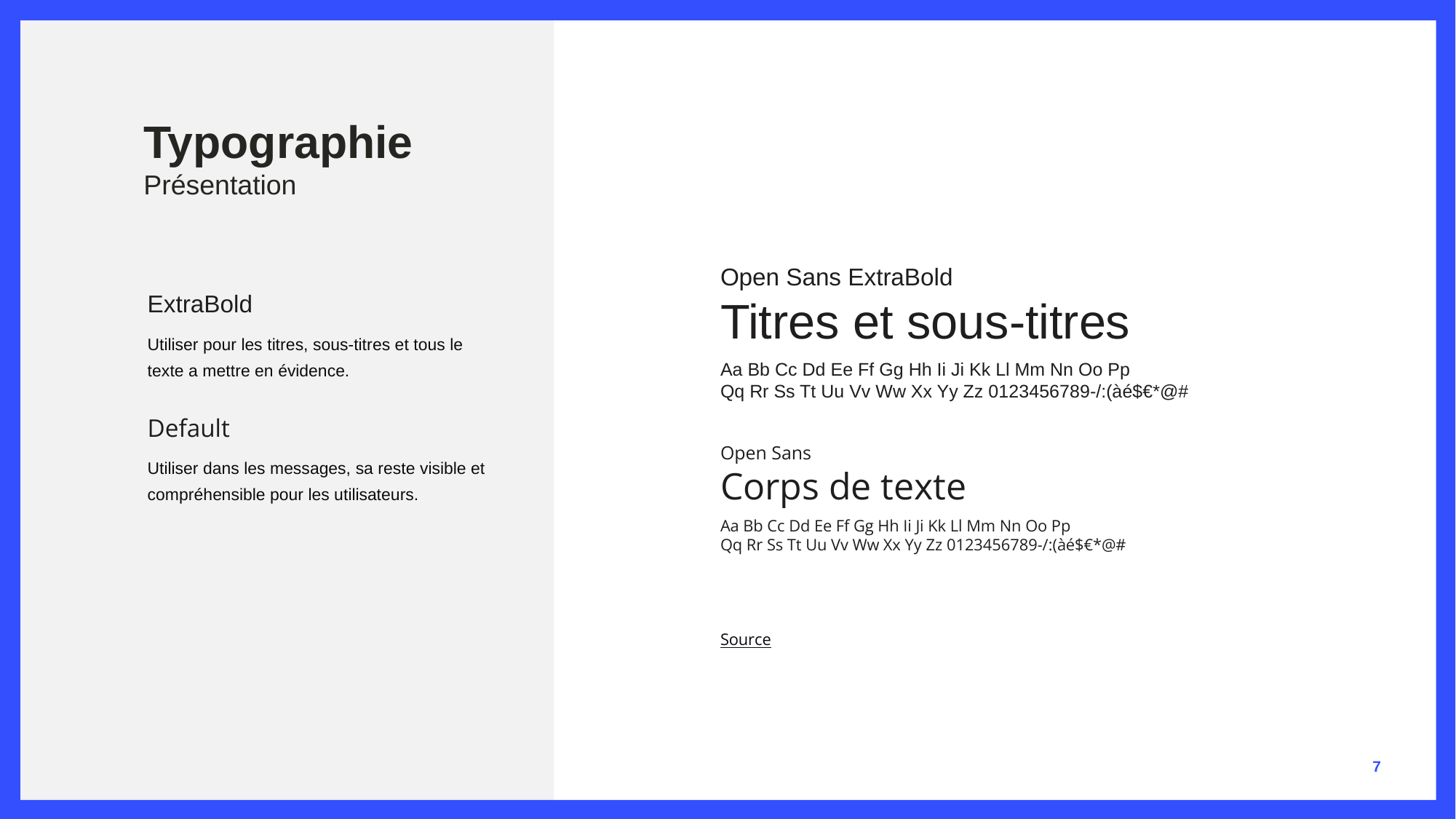

# Typographie Présentation
Open Sans ExtraBold
Titres et sous-titres
Aa Bb Cc Dd Ee Ff Gg Hh Ii Ji Kk Ll Mm Nn Oo Pp
Qq Rr Ss Tt Uu Vv Ww Xx Yy Zz 0123456789-/:(àé$€*@#

Open Sans
Corps de texte
Aa Bb Cc Dd Ee Ff Gg Hh Ii Ji Kk Ll Mm Nn Oo Pp
Qq Rr Ss Tt Uu Vv Ww Xx Yy Zz 0123456789-/:(àé$€*@#

Source
ExtraBold
Utiliser pour les titres, sous-titres et tous le texte a mettre en évidence.
Default
Utiliser dans les messages, sa reste visible et compréhensible pour les utilisateurs.
7